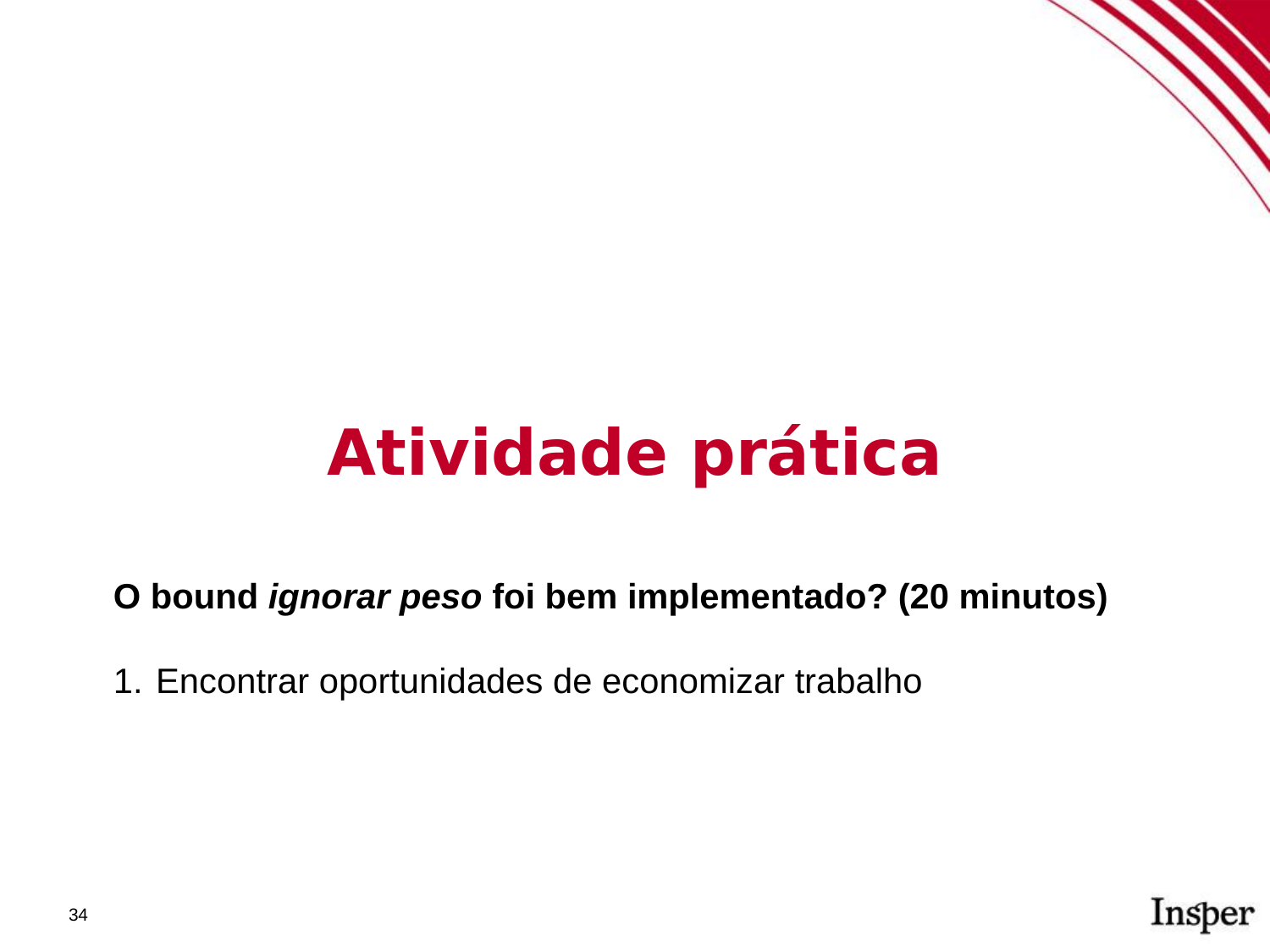

Atividade prática
O bound ignorar peso foi bem implementado? (20 minutos)

Encontrar oportunidades de economizar trabalho

34